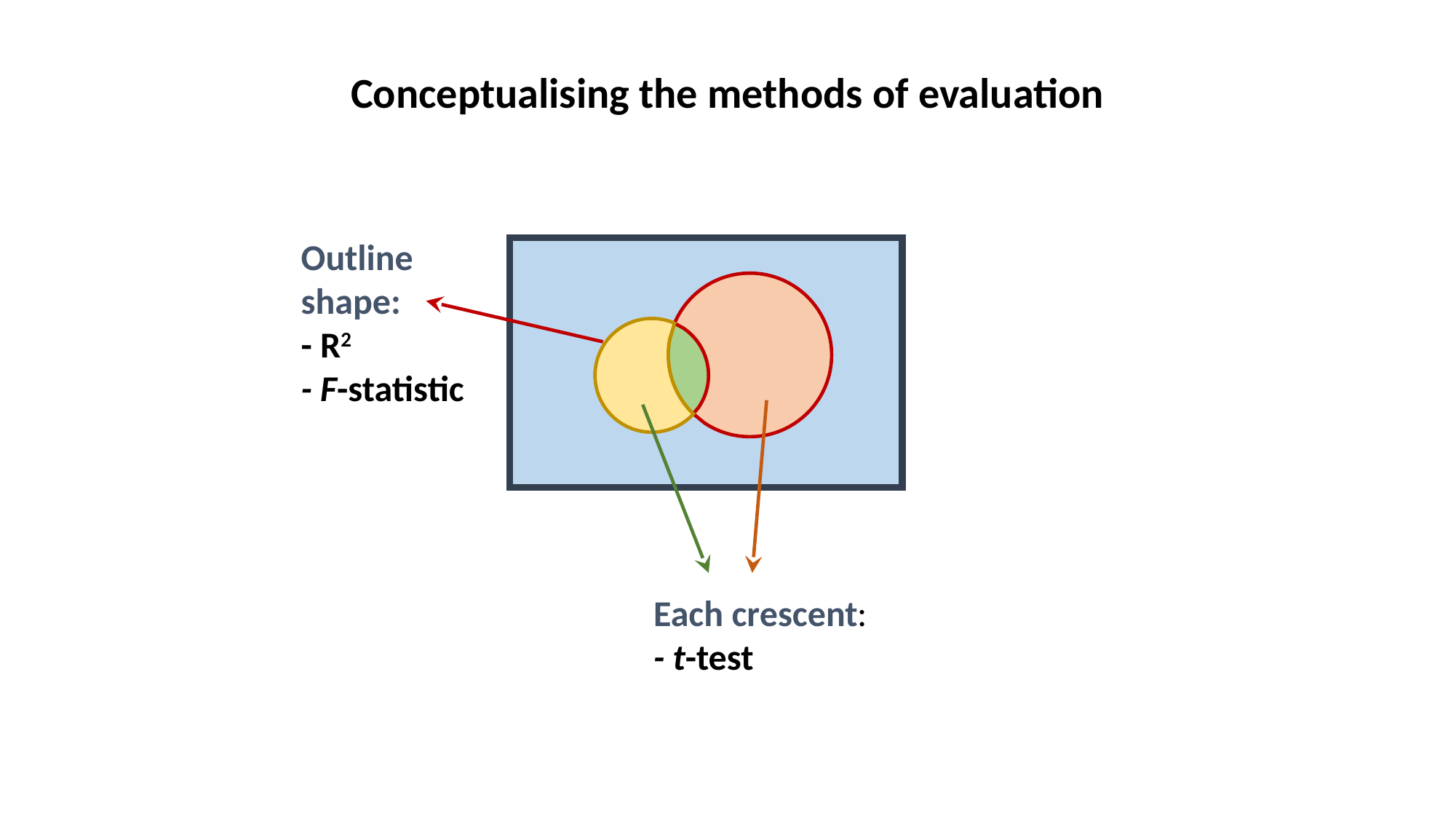

Conceptualising the methods of evaluation
Total
Outline shape:
- R2
- F-statistic

Each crescent:
- t-test